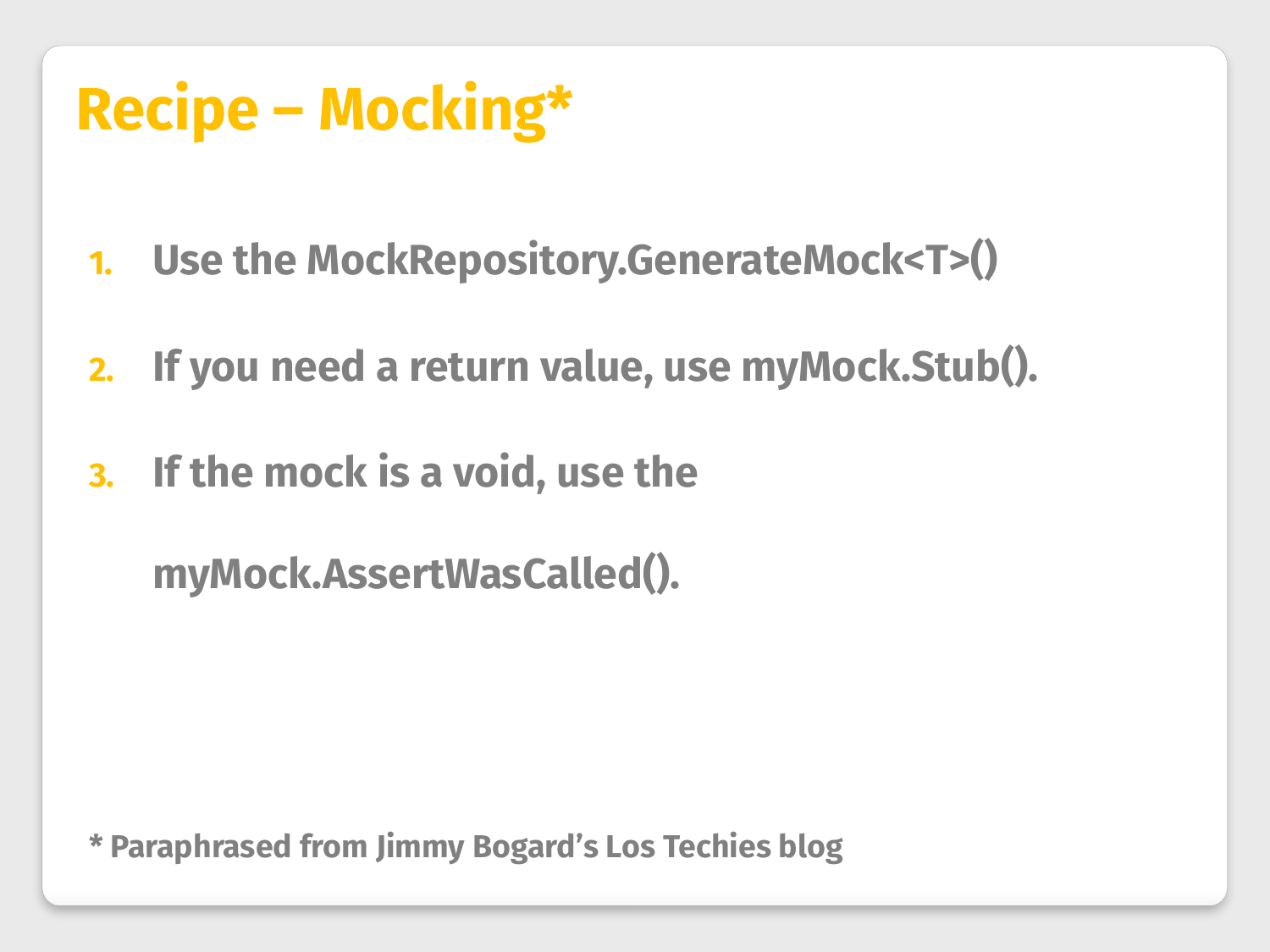

Recipe – Mocking*
Use the MockRepository.GenerateMock<T>()
If you need a return value, use myMock.Stub().
If the mock is a void, use the myMock.AssertWasCalled().

* Paraphrased from Jimmy Bogard’s Los Techies blog